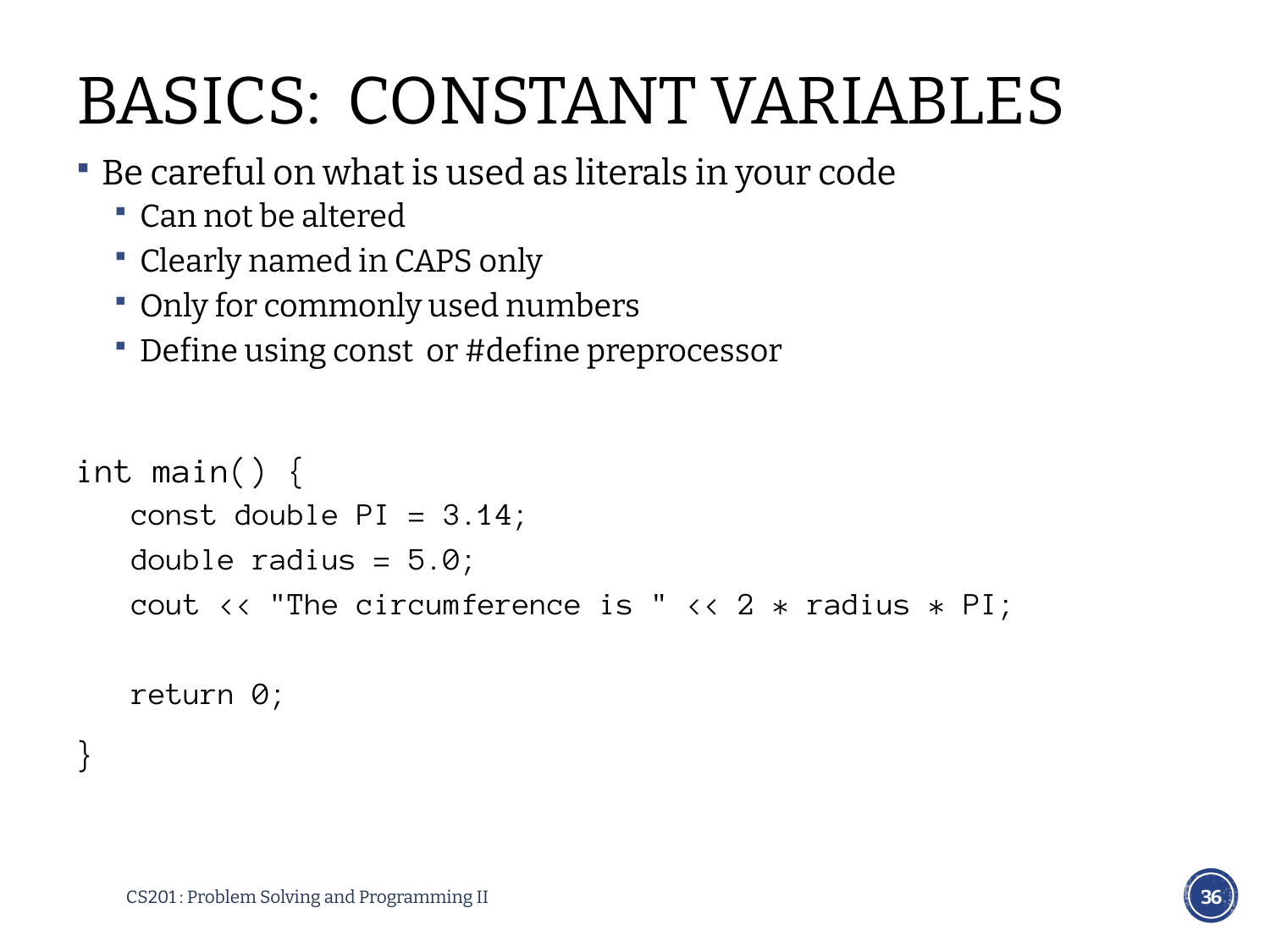

# Basics:  Constant variables
Be careful on what is used as literals in your code
Can not be altered
Clearly named in CAPS only
Only for commonly used numbers
Define using const  or #define preprocessor

int main() {
const double PI = 3.14;
double radius = 5.0;
cout << "The circumference is " << 2 * radius * PI;

return 0;
}
CS201 : Problem Solving and Programming II
36